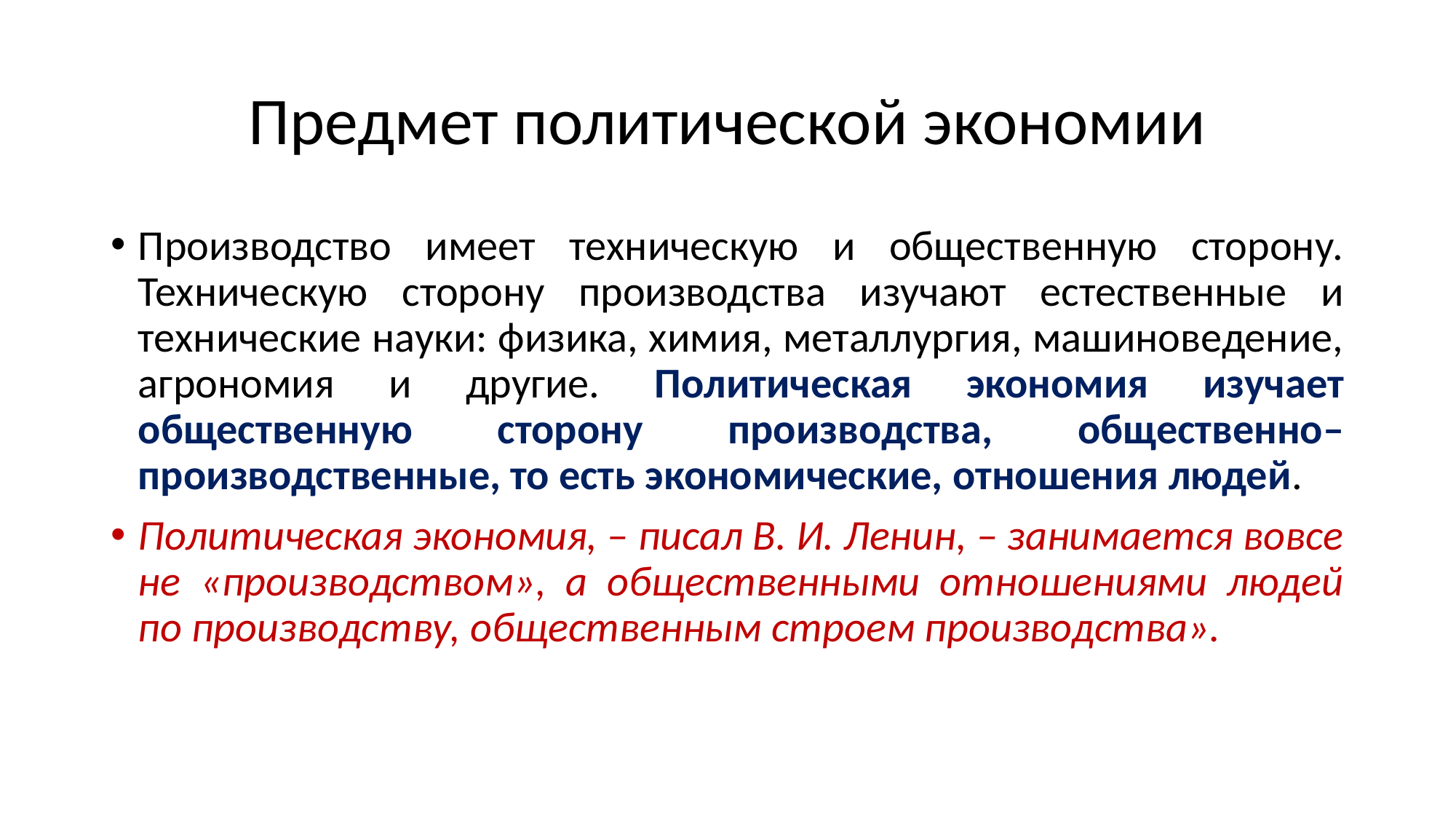

# Предмет политической экономии
Производство имеет техническую и общественную сторону. Техническую сторону производства изучают естественные и технические науки: физика, химия, металлургия, машиноведение, агрономия и другие. Политическая экономия изучает общественную сторону производства, общественно–производственные, то есть экономические, отношения людей.
Политическая экономия, – писал В. И. Ленин, – занимается вовсе не «производством», а общественными отношениями людей по производству, общественным строем производства».